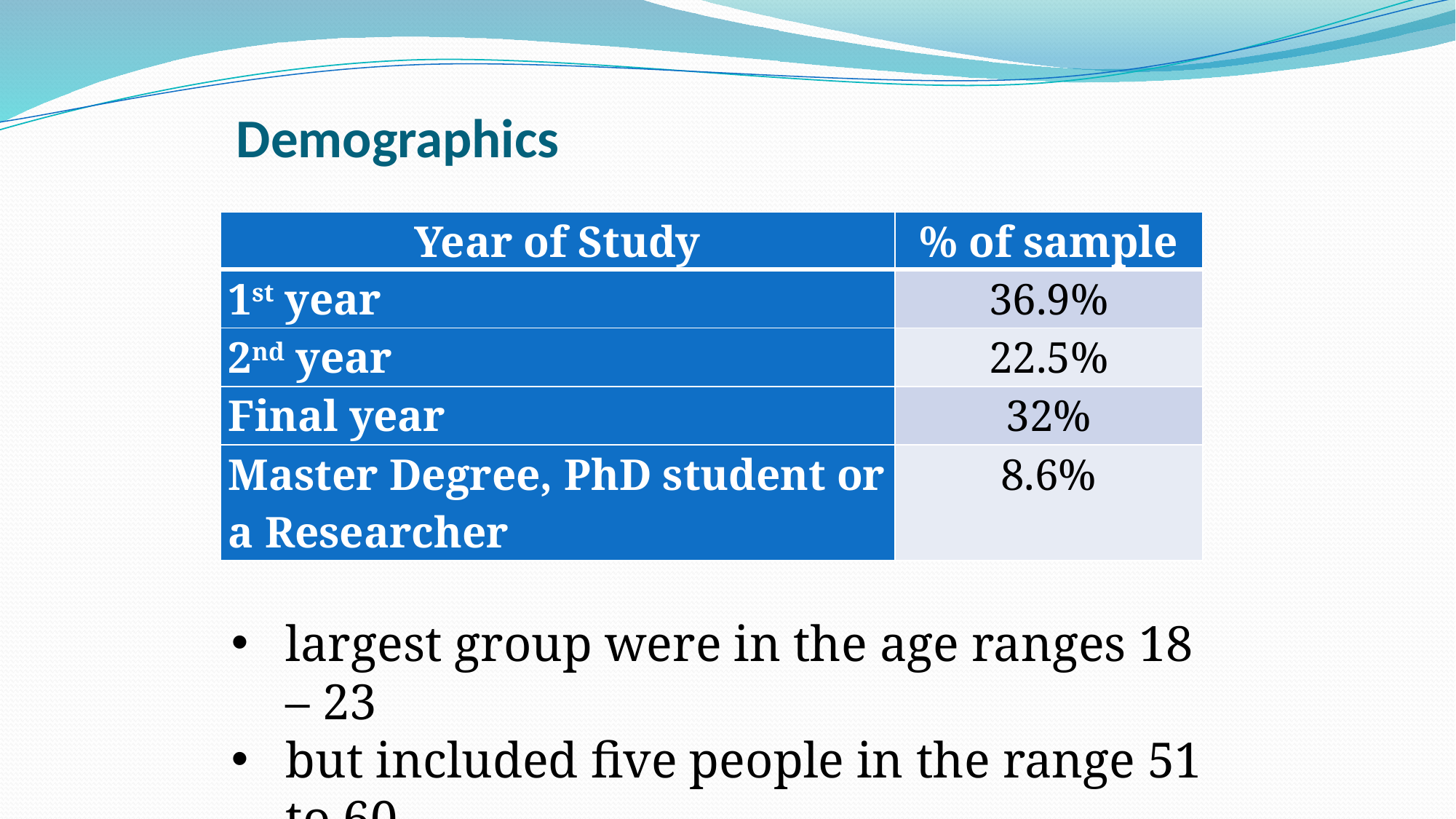

# Demographics
| Year of Study | % of sample |
| --- | --- |
| 1st year | 36.9% |
| 2nd year | 22.5% |
| Final year | 32% |
| Master Degree, PhD student or a Researcher | 8.6% |
largest group were in the age ranges 18 – 23
but included five people in the range 51 to 60